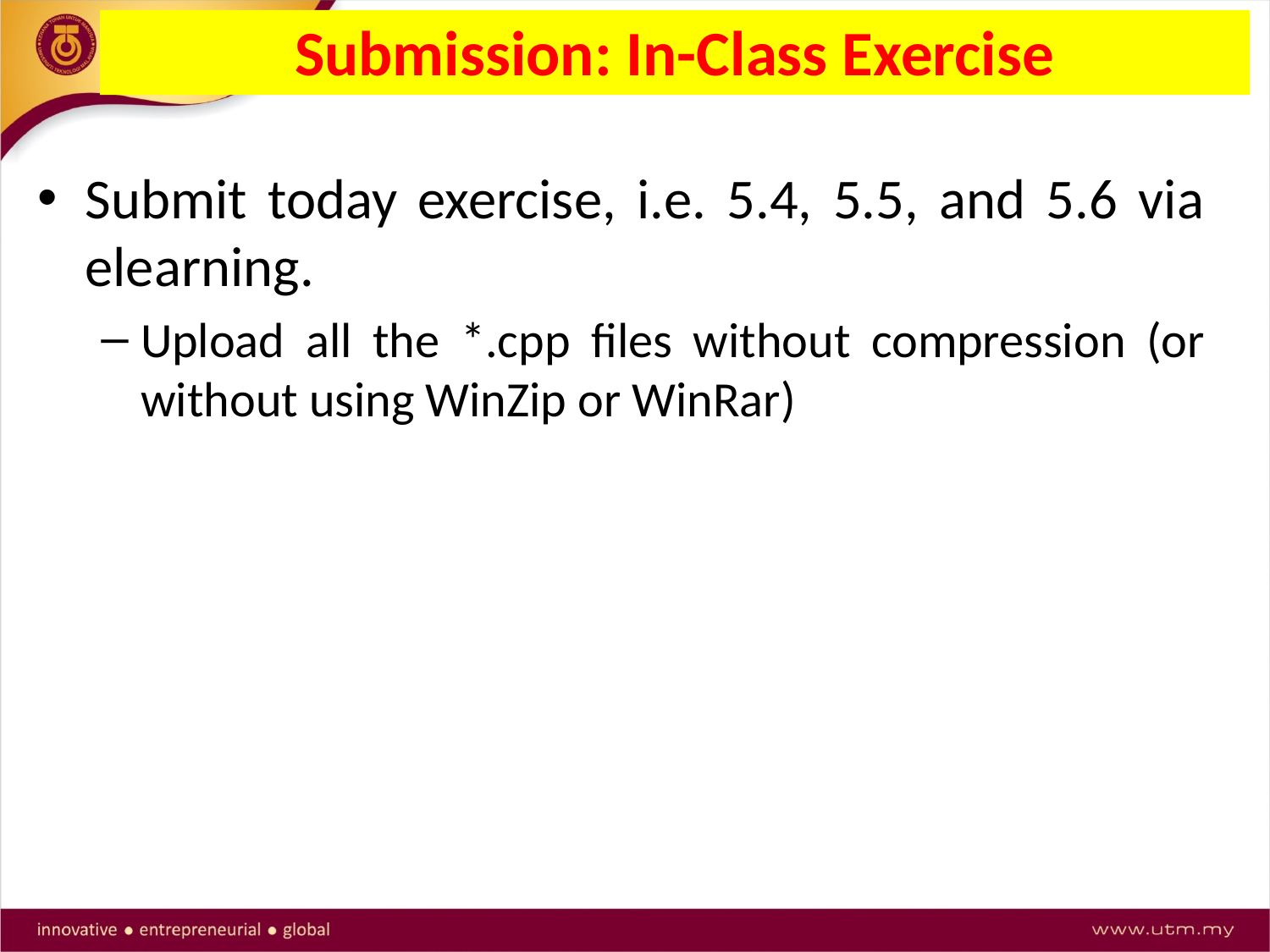

Submission: In-Class Exercise
Submit today exercise, i.e. 5.4, 5.5, and 5.6 via elearning.
Upload all the *.cpp files without compression (or without using WinZip or WinRar)